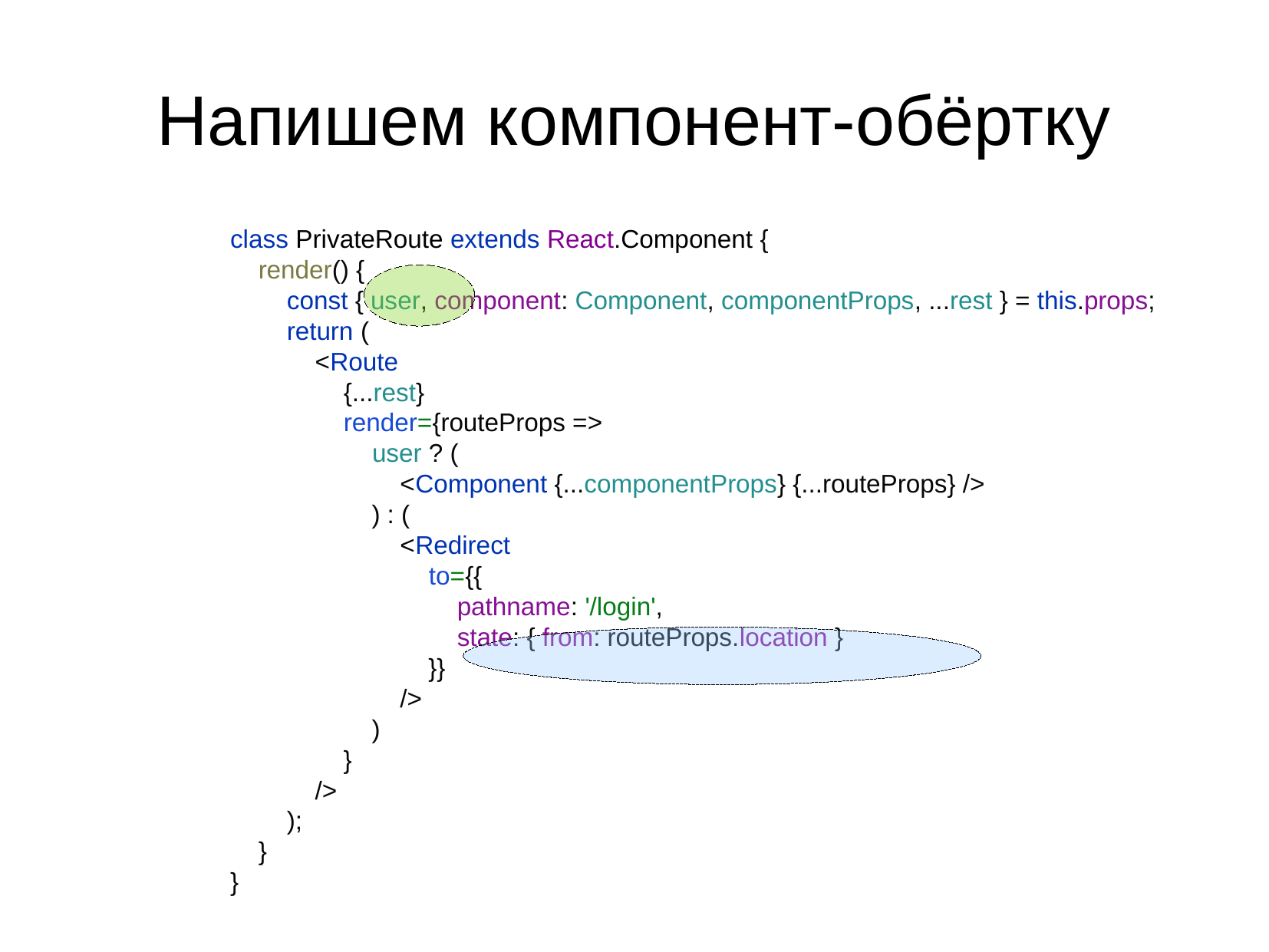

Напишем компонент-обёртку
class PrivateRoute extends React.Component {
    render() {
        const { user, component: Component, componentProps, ...rest } = this.props;
        return (
            <Route
                {...rest}
                render={routeProps =>
                    user ? (
                        <Component {...componentProps} {...routeProps} />
                    ) : (
                        <Redirect
                            to={{
                                pathname: '/login',
                                state: { from: routeProps.location }
                            }}
                        />
                    )
                }
            />
        );
    }
}